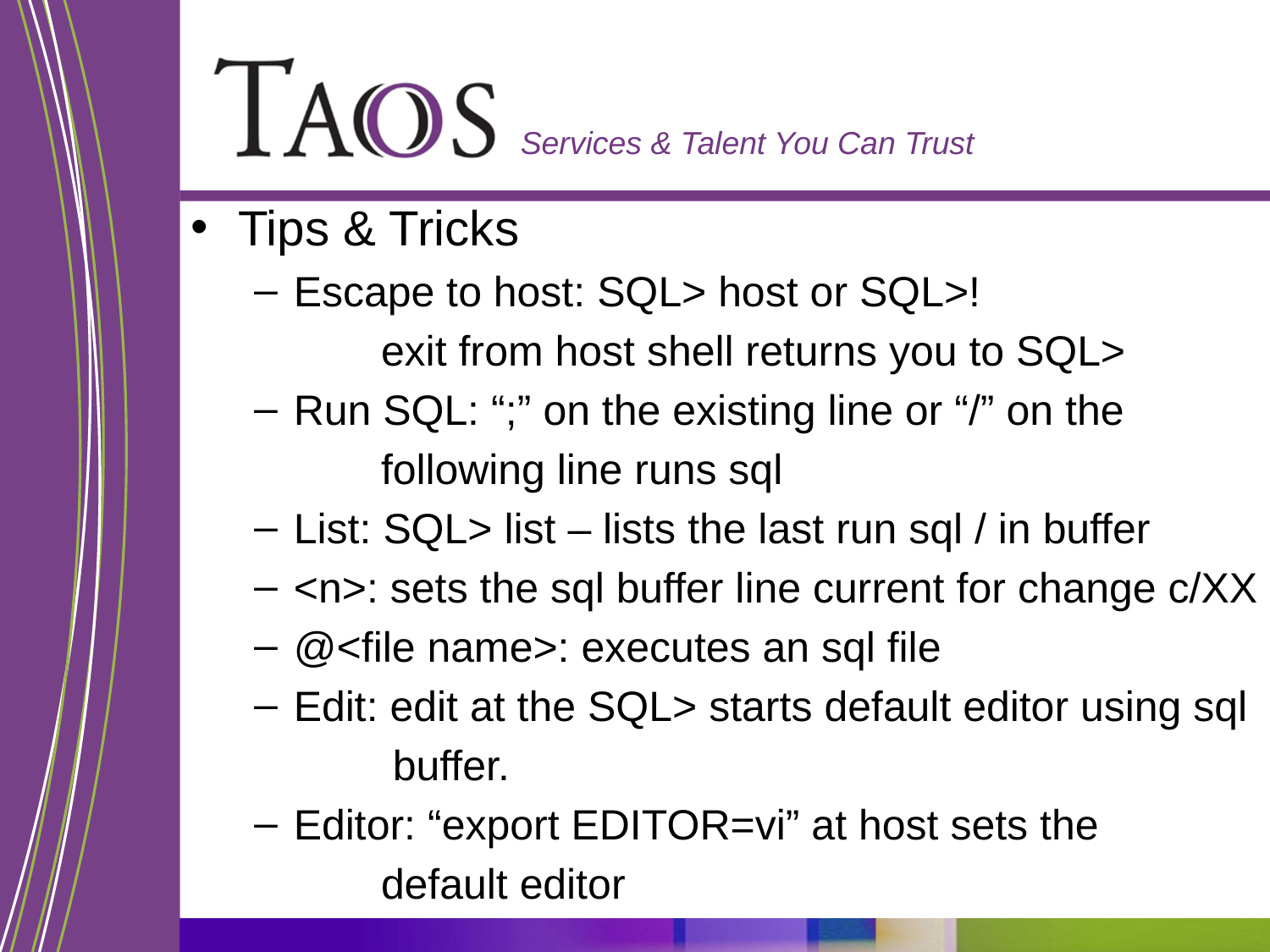

Tips & Tricks
Escape to host: SQL> host or SQL>!
	exit from host shell returns you to SQL>
Run SQL: “;” on the existing line or “/” on the
	following line runs sql
List: SQL> list – lists the last run sql / in buffer
<n>: sets the sql buffer line current for change c/XX
@<file name>: executes an sql file
Edit: edit at the SQL> starts default editor using sql
	 buffer.
Editor: “export EDITOR=vi” at host sets the
	default editor